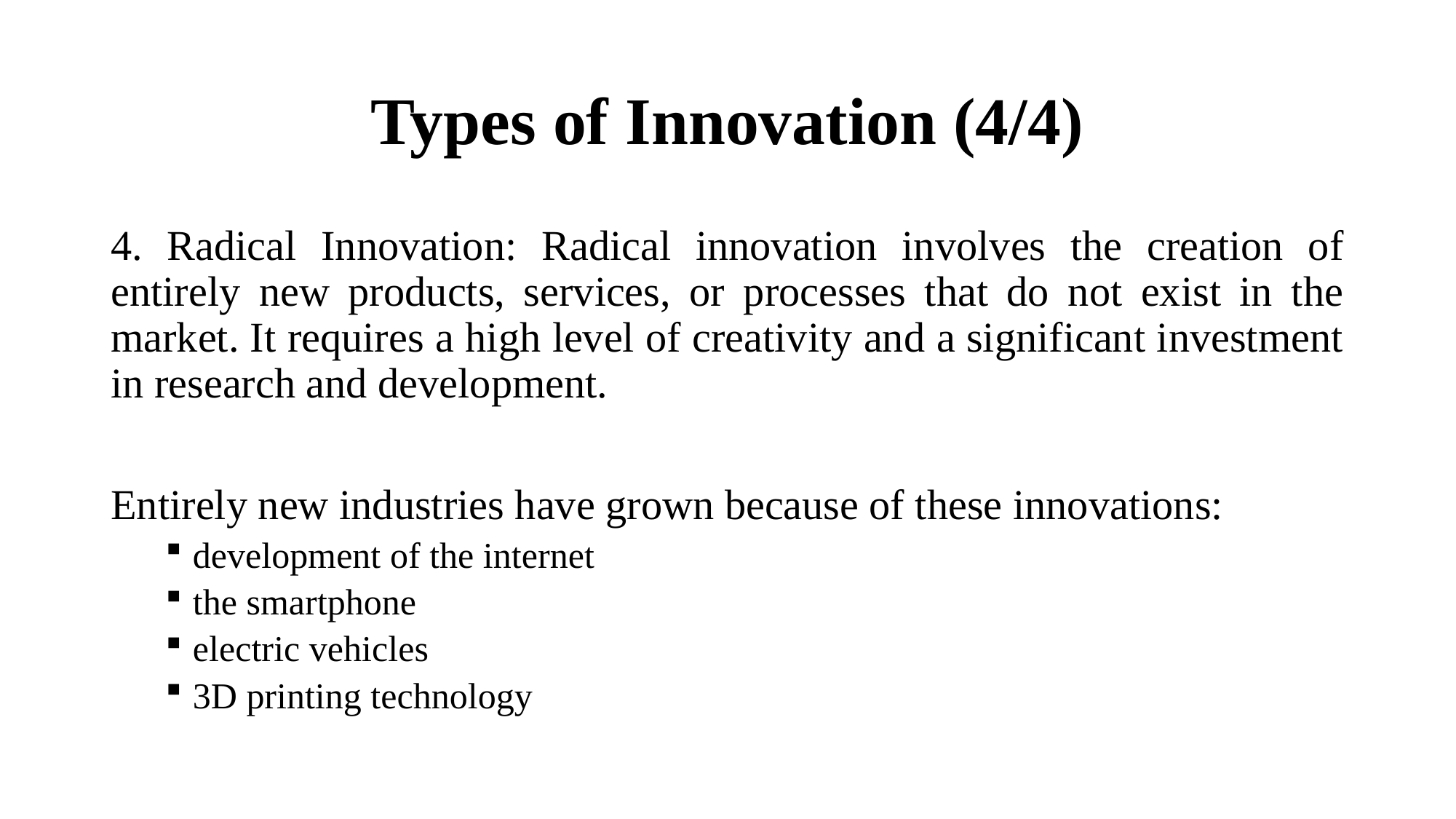

# Types of Innovation (4/4)
4. Radical Innovation: Radical innovation involves the creation of entirely new products, services, or processes that do not exist in the market. It requires a high level of creativity and a significant investment in research and development.

Entirely new industries have grown because of these innovations:
development of the internet
the smartphone
electric vehicles
3D printing technology